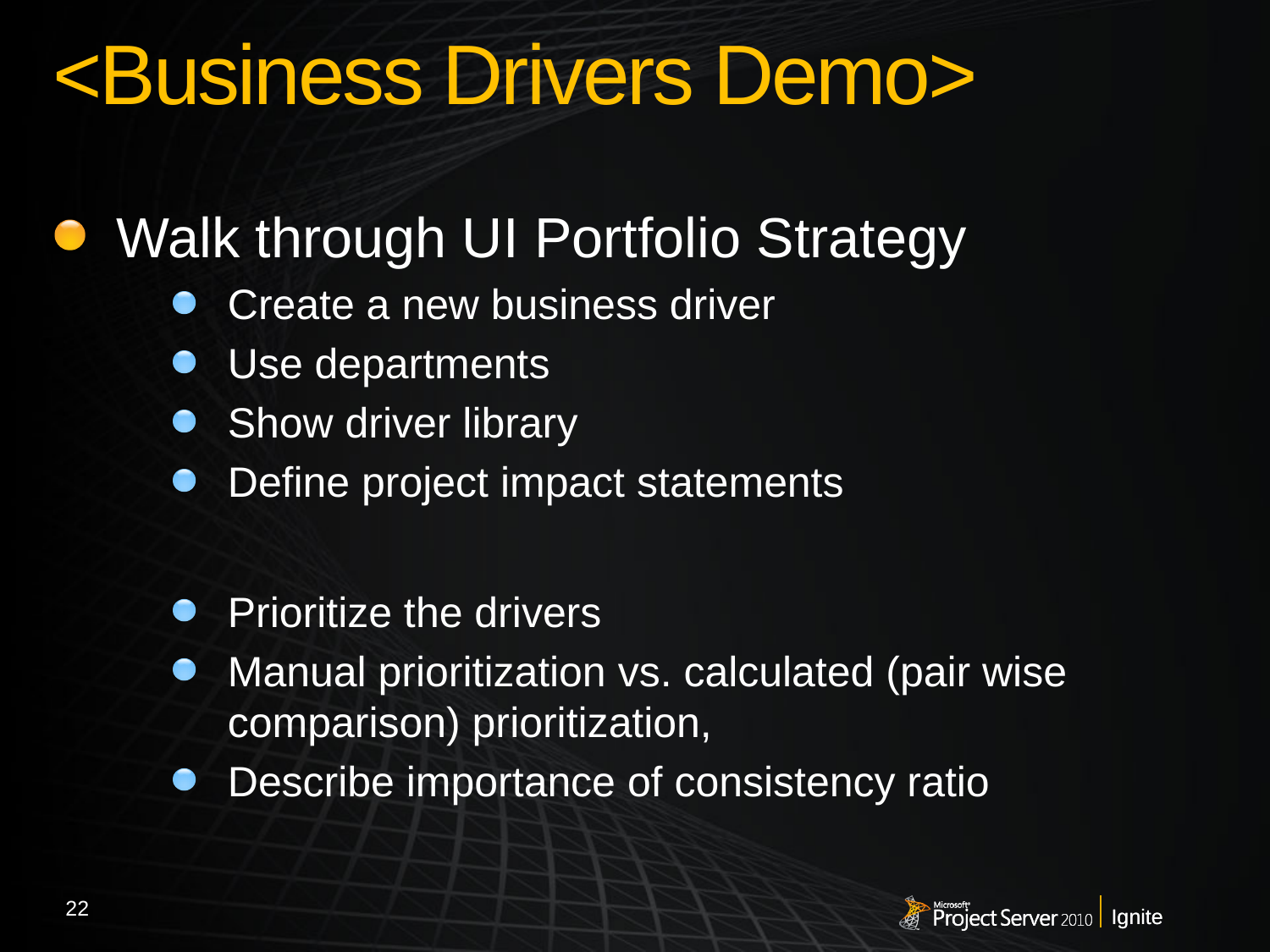

# <Business Drivers Demo>
Walk through UI Portfolio Strategy
Create a new business driver
Use departments
Show driver library
Define project impact statements

Prioritize the drivers
Manual prioritization vs. calculated (pair wise comparison) prioritization,
Describe importance of consistency ratio

22